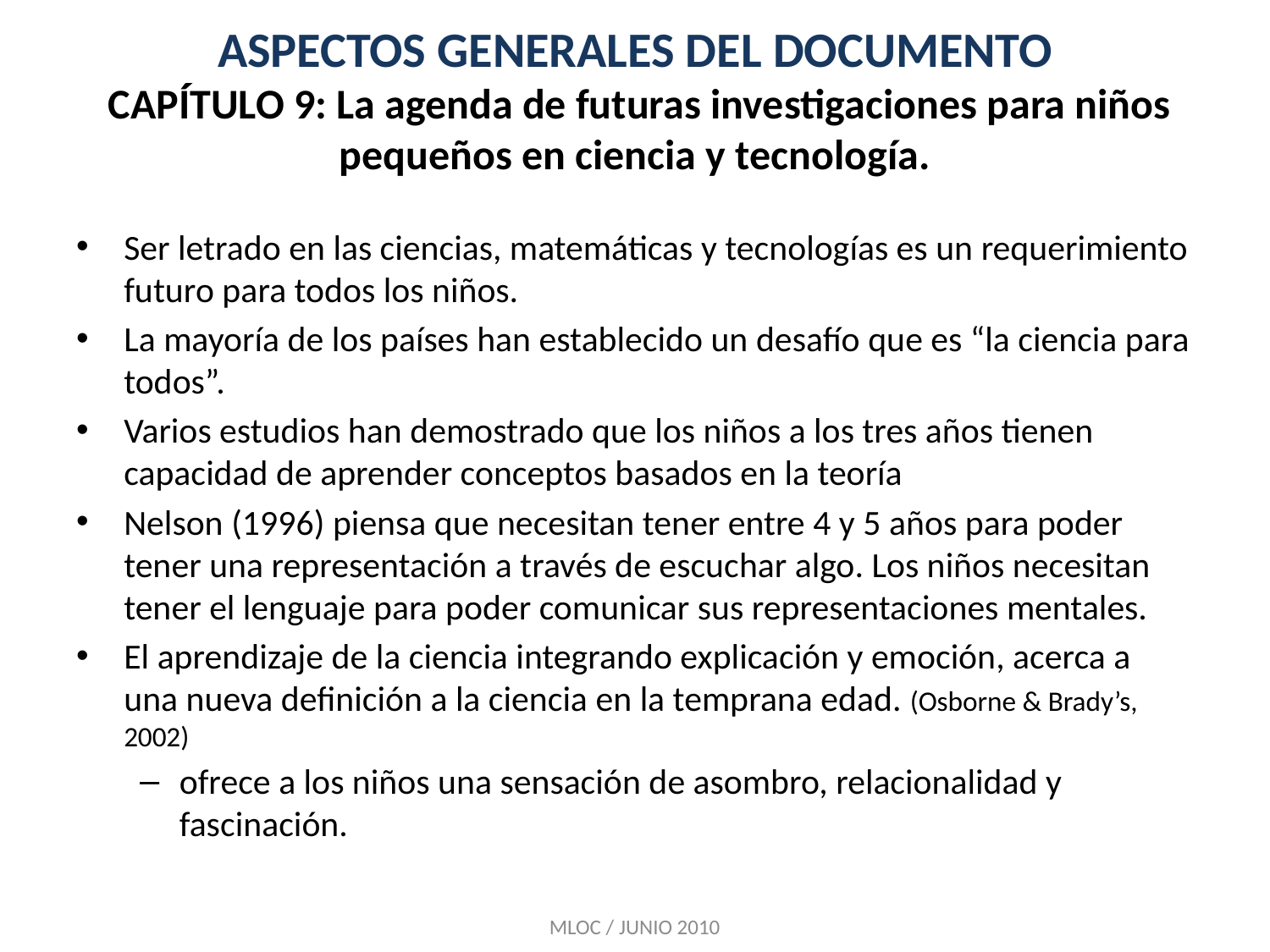

# ASPECTOS GENERALES DEL DOCUMENTO CAPÍTULO 9: La agenda de futuras investigaciones para niños pequeños en ciencia y tecnología.
Ser letrado en las ciencias, matemáticas y tecnologías es un requerimiento futuro para todos los niños.
La mayoría de los países han establecido un desafío que es “la ciencia para todos”.
Varios estudios han demostrado que los niños a los tres años tienen capacidad de aprender conceptos basados en la teoría
Nelson (1996) piensa que necesitan tener entre 4 y 5 años para poder tener una representación a través de escuchar algo. Los niños necesitan tener el lenguaje para poder comunicar sus representaciones mentales.
El aprendizaje de la ciencia integrando explicación y emoción, acerca a una nueva definición a la ciencia en la temprana edad. (Osborne & Brady’s, 2002)
ofrece a los niños una sensación de asombro, relacionalidad y fascinación.
MLOC / JUNIO 2010